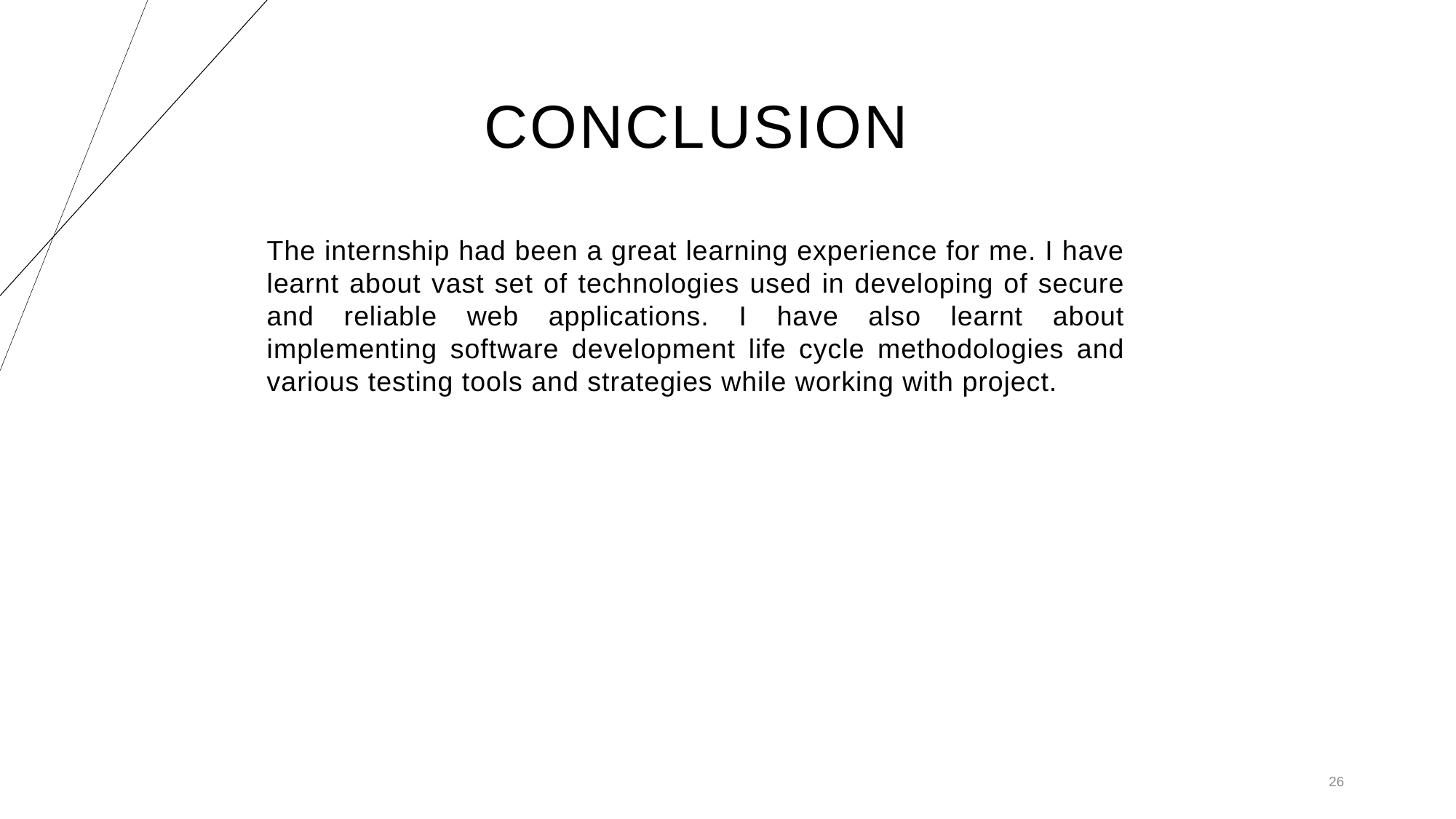

# conclusion
The internship had been a great learning experience for me. I have learnt about vast set of technologies used in developing of secure and reliable web applications. I have also learnt about implementing software development life cycle methodologies and various testing tools and strategies while working with project.

26